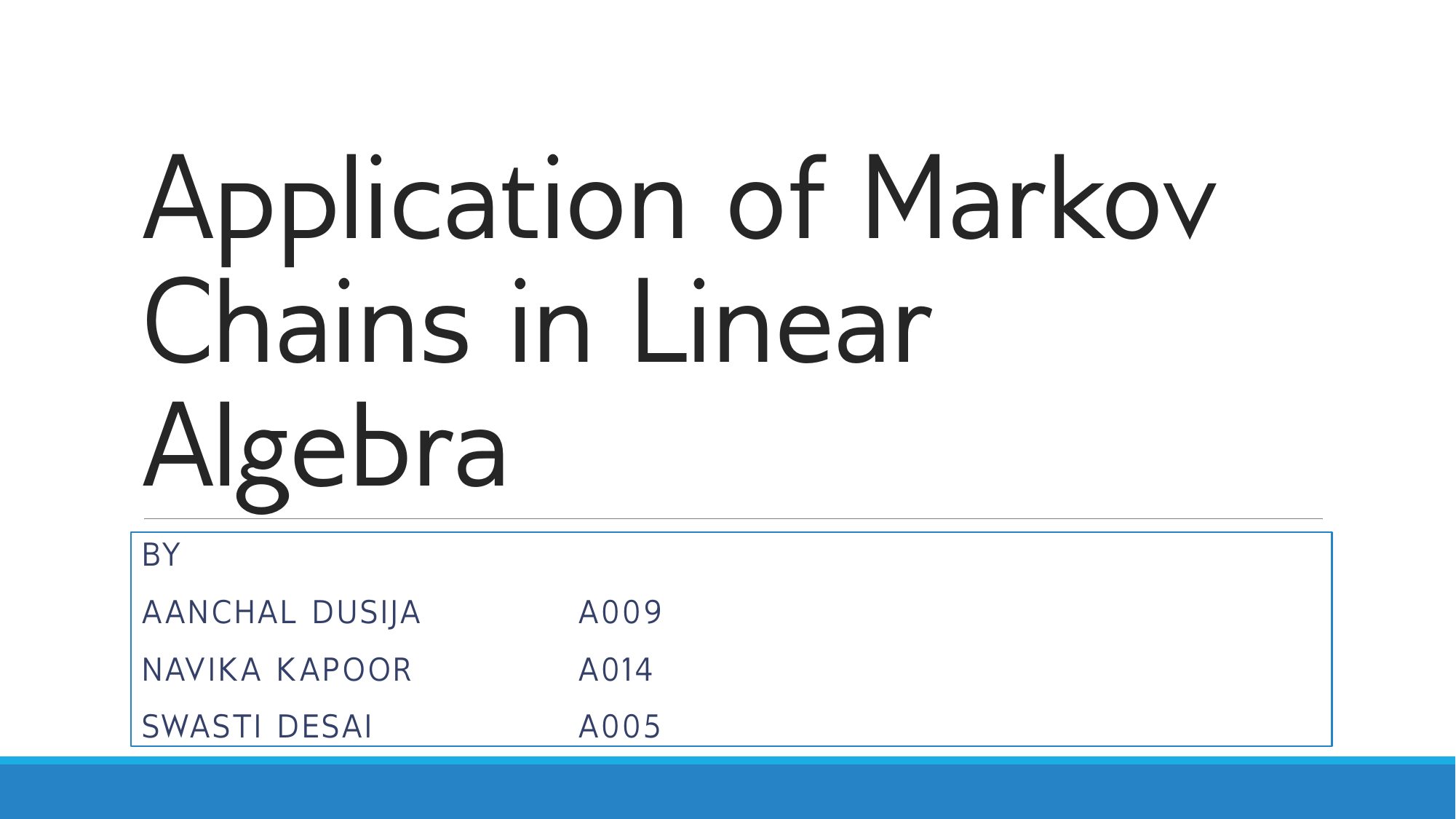

# Application of Markov Chains in Linear Algebra
By
Aanchal Dusija		A009
Navika Kapoor		A014
Swasti Desai		A005